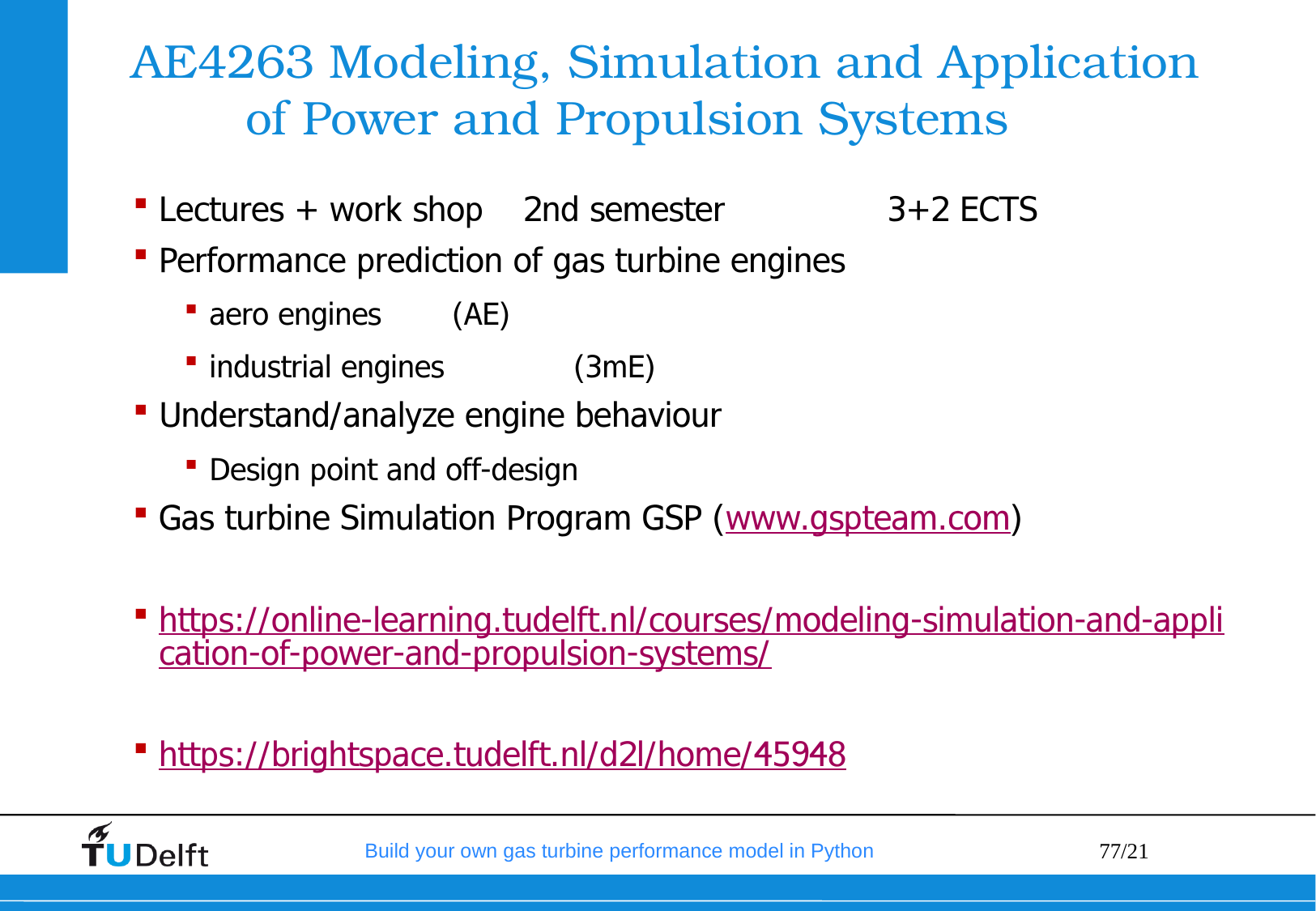

# AE4263 Modeling, Simulation and Application of Power and Propulsion Systems
Lectures + work shop   	2nd semester		3+2 ECTS
Performance prediction of gas turbine engines
aero engines	(AE)
industrial engines 	(3mE)
Understand/analyze engine behaviour
Design point and off-design
Gas turbine Simulation Program GSP (www.gspteam.com)

https://online-learning.tudelft.nl/courses/modeling-simulation-and-application-of-power-and-propulsion-systems/

https://brightspace.tudelft.nl/d2l/home/45948